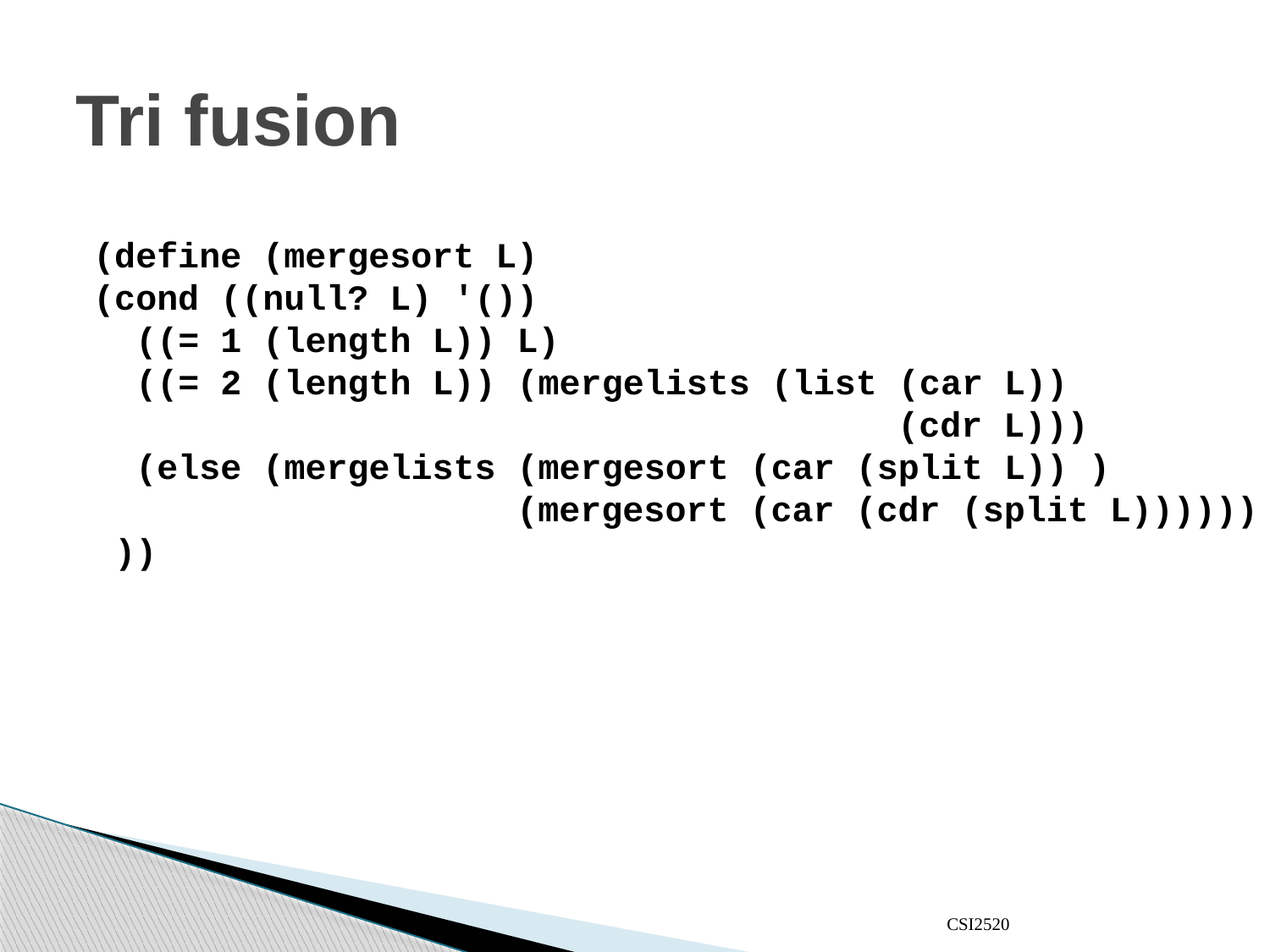

# Tri fusion
(define (mergesort L)
(cond ((null? L) '())
  ((= 1 (length L)) L)
  ((= 2 (length L)) (mergelists (list (car L))
                                      (cdr L)))
  (else (mergelists (mergesort (car (split L)) )
                    (mergesort (car (cdr (split L))))))
 ))
CSI2520